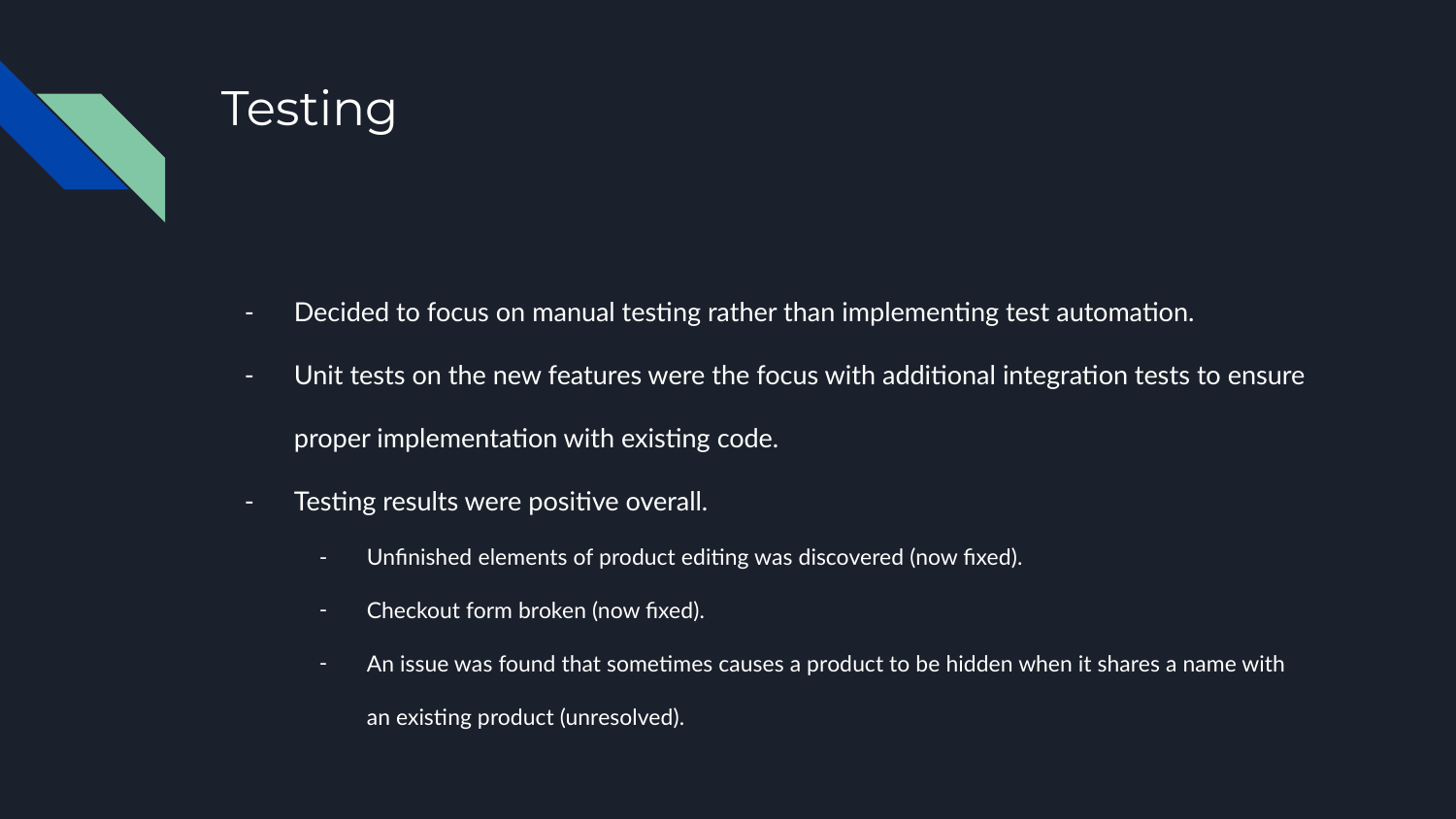

# Testing
Decided to focus on manual testing rather than implementing test automation.
Unit tests on the new features were the focus with additional integration tests to ensure proper implementation with existing code.
Testing results were positive overall.
Unfinished elements of product editing was discovered (now fixed).
Checkout form broken (now fixed).
An issue was found that sometimes causes a product to be hidden when it shares a name with an existing product (unresolved).